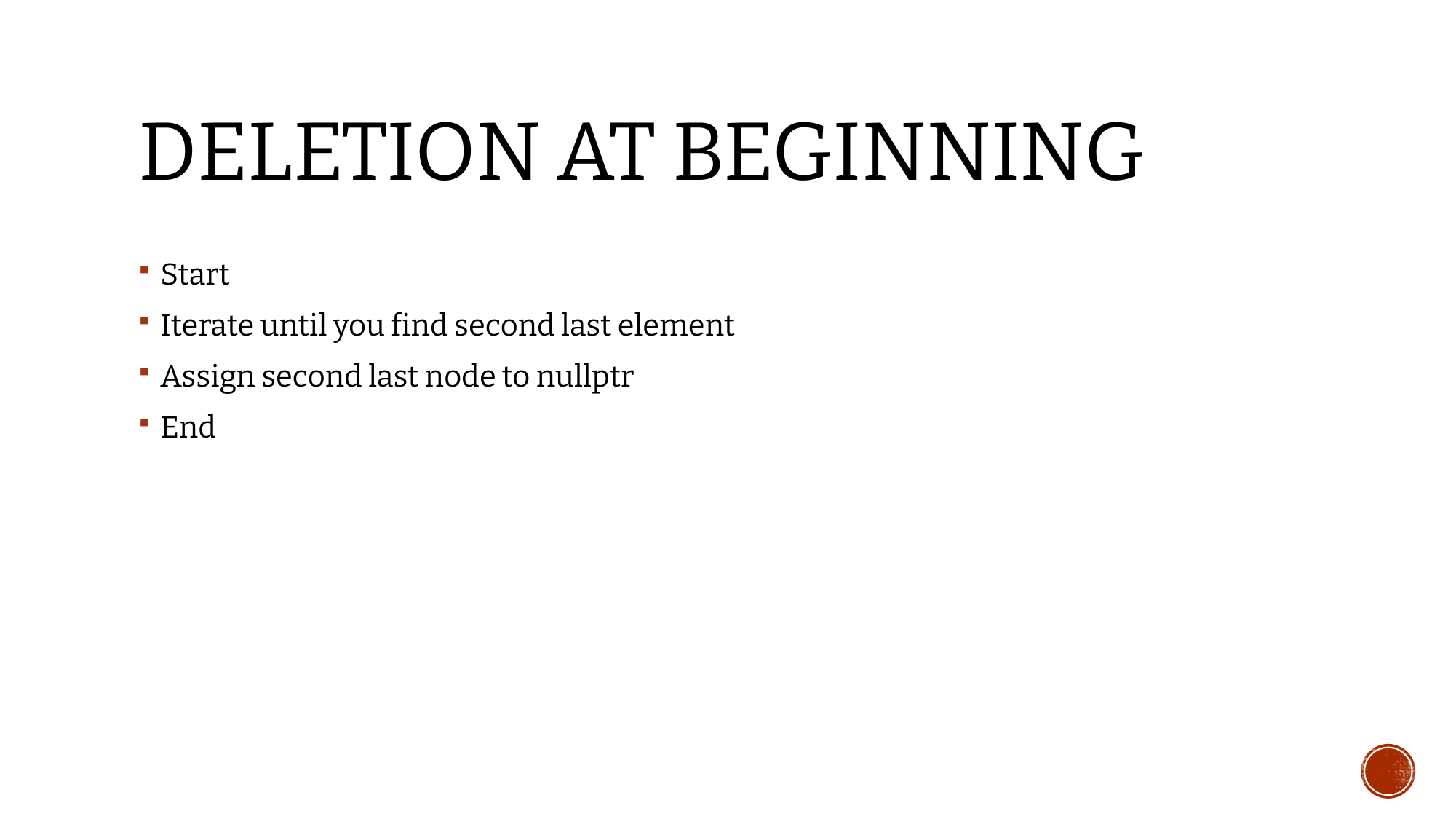

# Deletion at Beginning
Start
Iterate until you find second last element
Assign second last node to nullptr
End